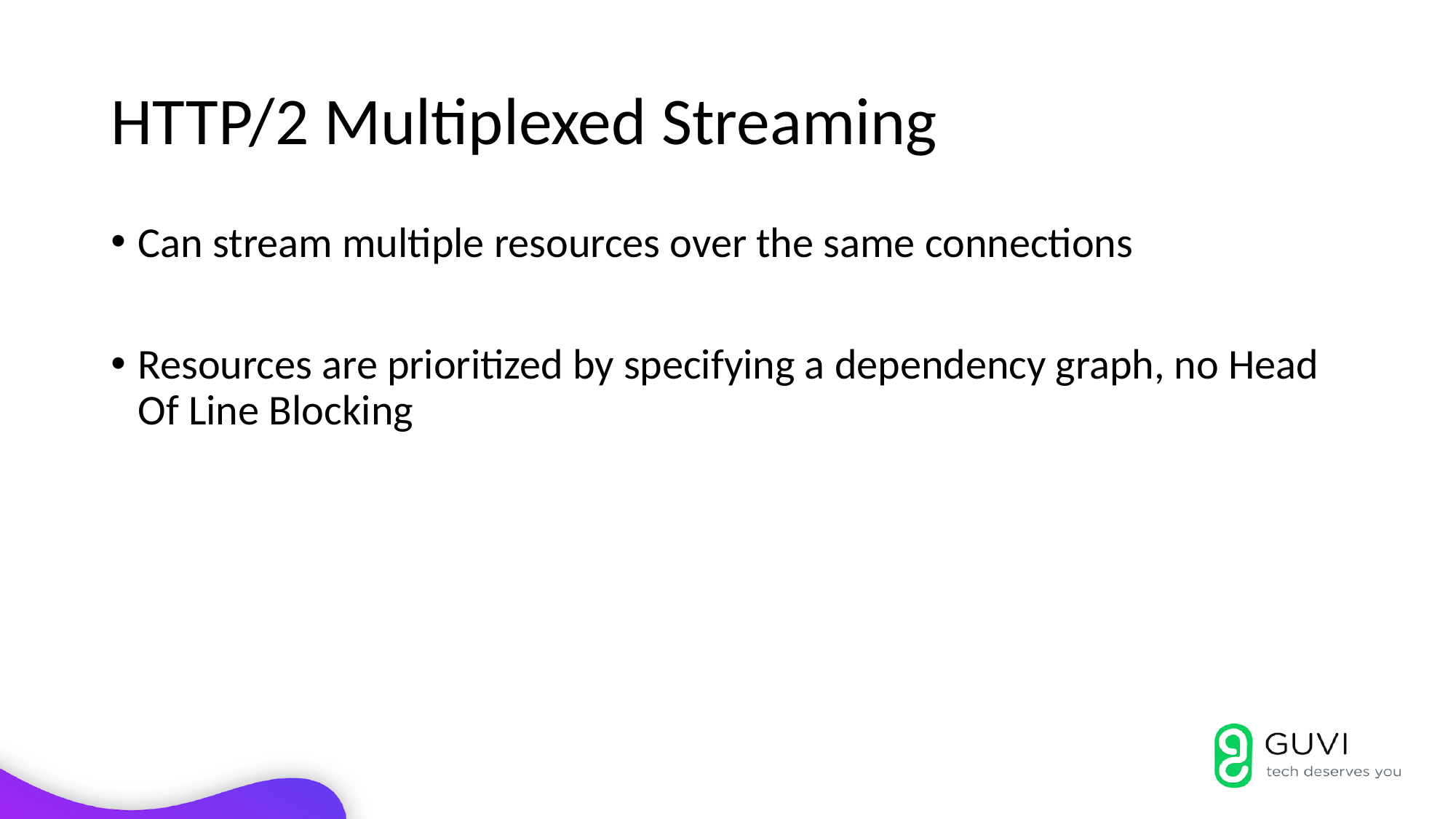

# HTTP/2 Multiplexed Streaming
Can stream multiple resources over the same connections

Resources are prioritized by specifying a dependency graph, no Head Of Line Blocking